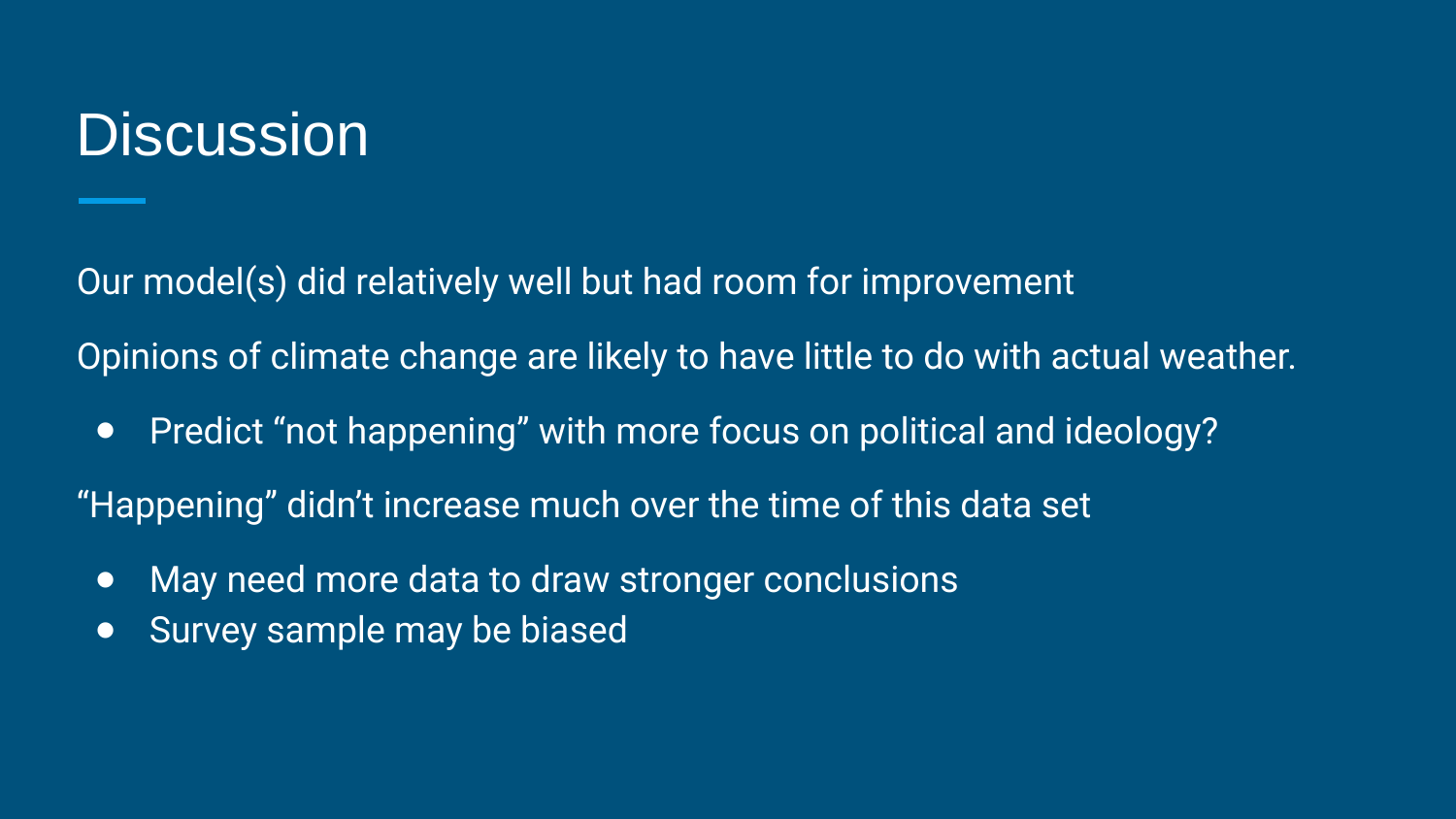

# Discussion
Our model(s) did relatively well but had room for improvement
Opinions of climate change are likely to have little to do with actual weather.
Predict “not happening” with more focus on political and ideology?
“Happening” didn’t increase much over the time of this data set
May need more data to draw stronger conclusions
Survey sample may be biased